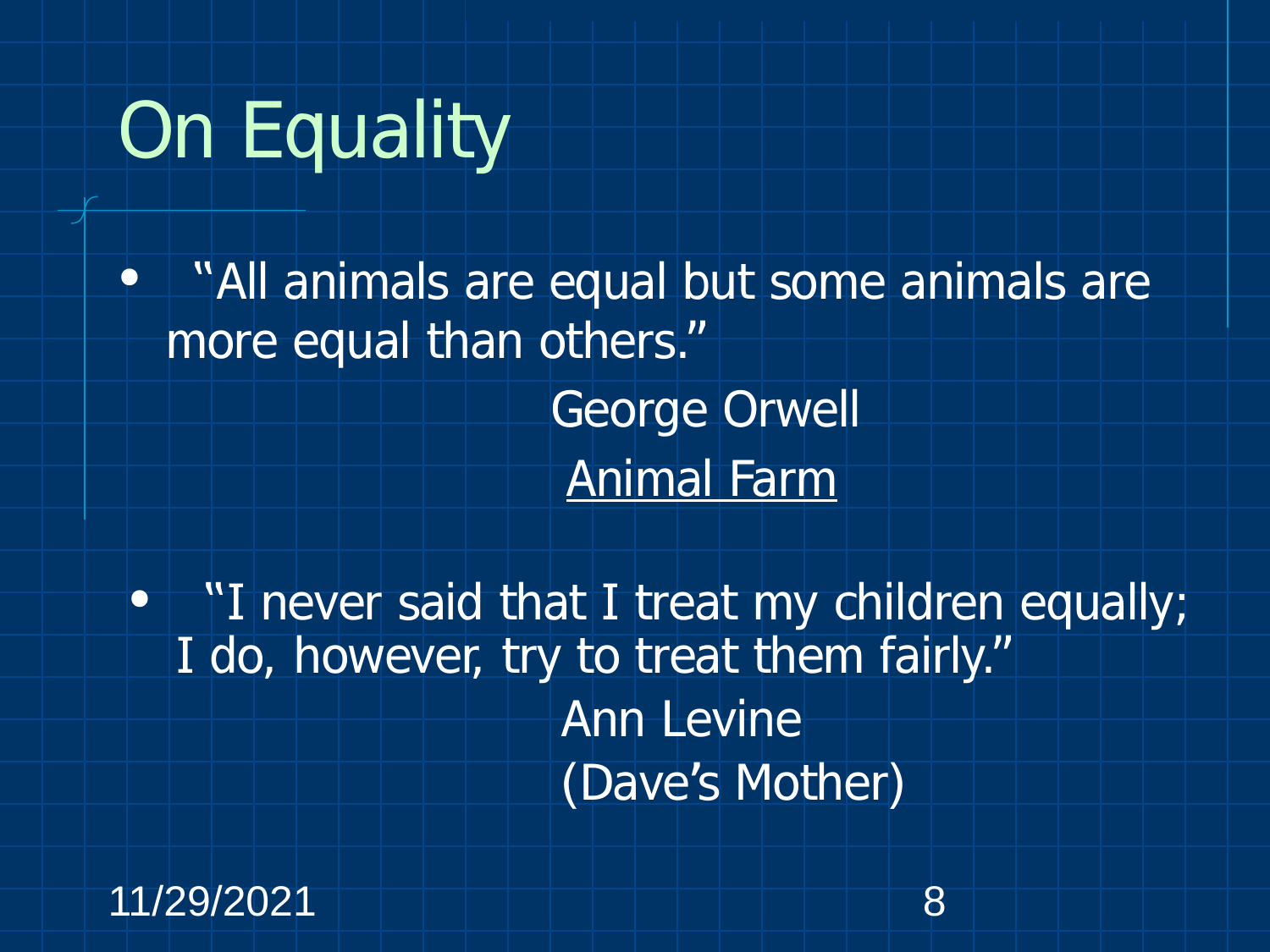

# On Equality
  “All animals are equal but some animals are more equal than others.”
                            George Orwell
                             Animal Farm
  “I never said that I treat my children equally; I do, however, try to treat them fairly.”
                            Ann Levine
                            (Dave’s Mother)
11/29/2021
8